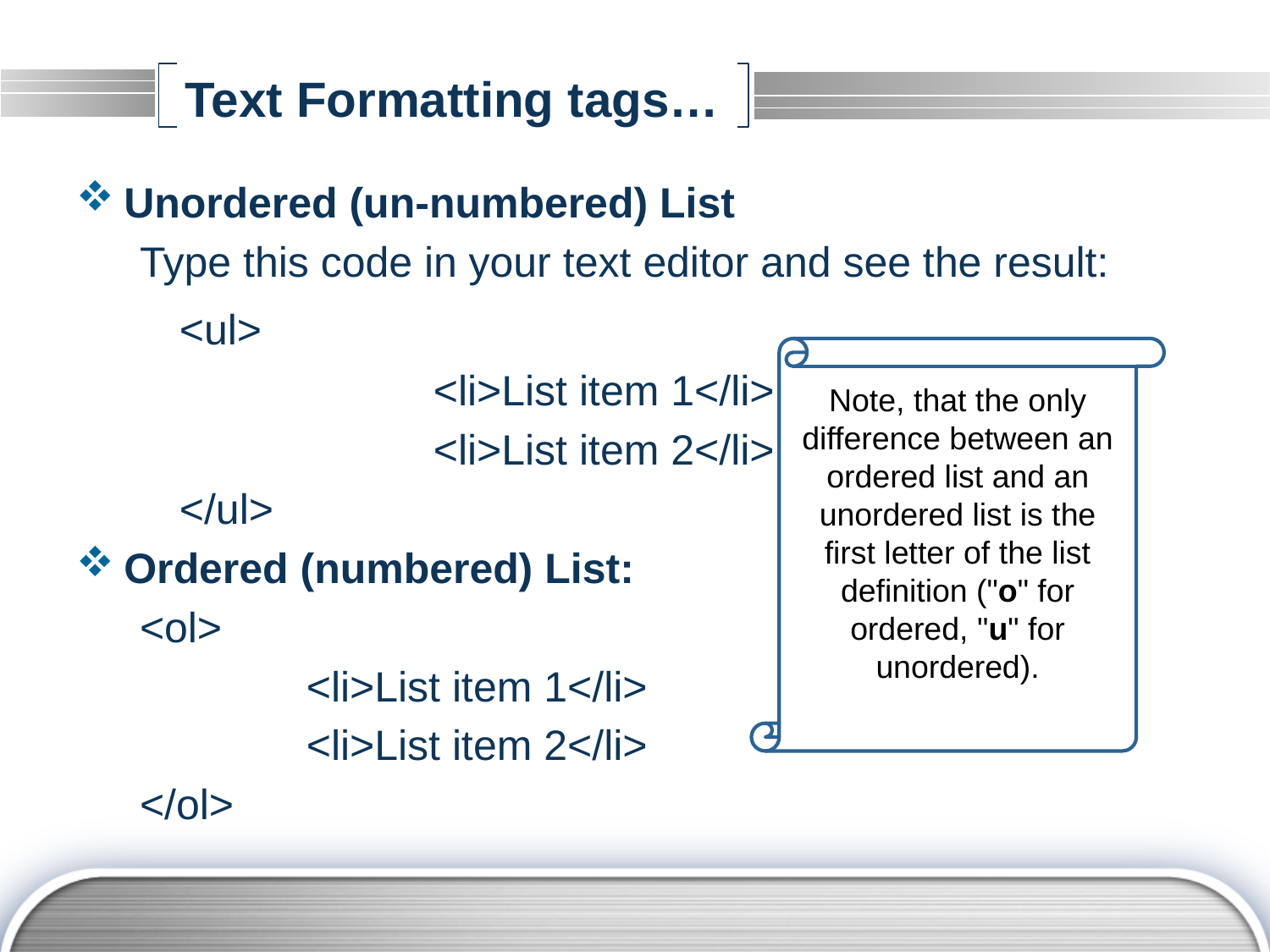

# Text Formatting tags…
Unordered (un-numbered) List
Type this code in your text editor and see the result:
	<ul>
			<li>List item 1</li>
			<li>List item 2</li>
	</ul>
Ordered (numbered) List:
<ol>
		<li>List item 1</li>
		<li>List item 2</li>
</ol>

Note, that the only difference between an ordered list and an unordered list is the first letter of the list definition ("o" for ordered, "u" for unordered).